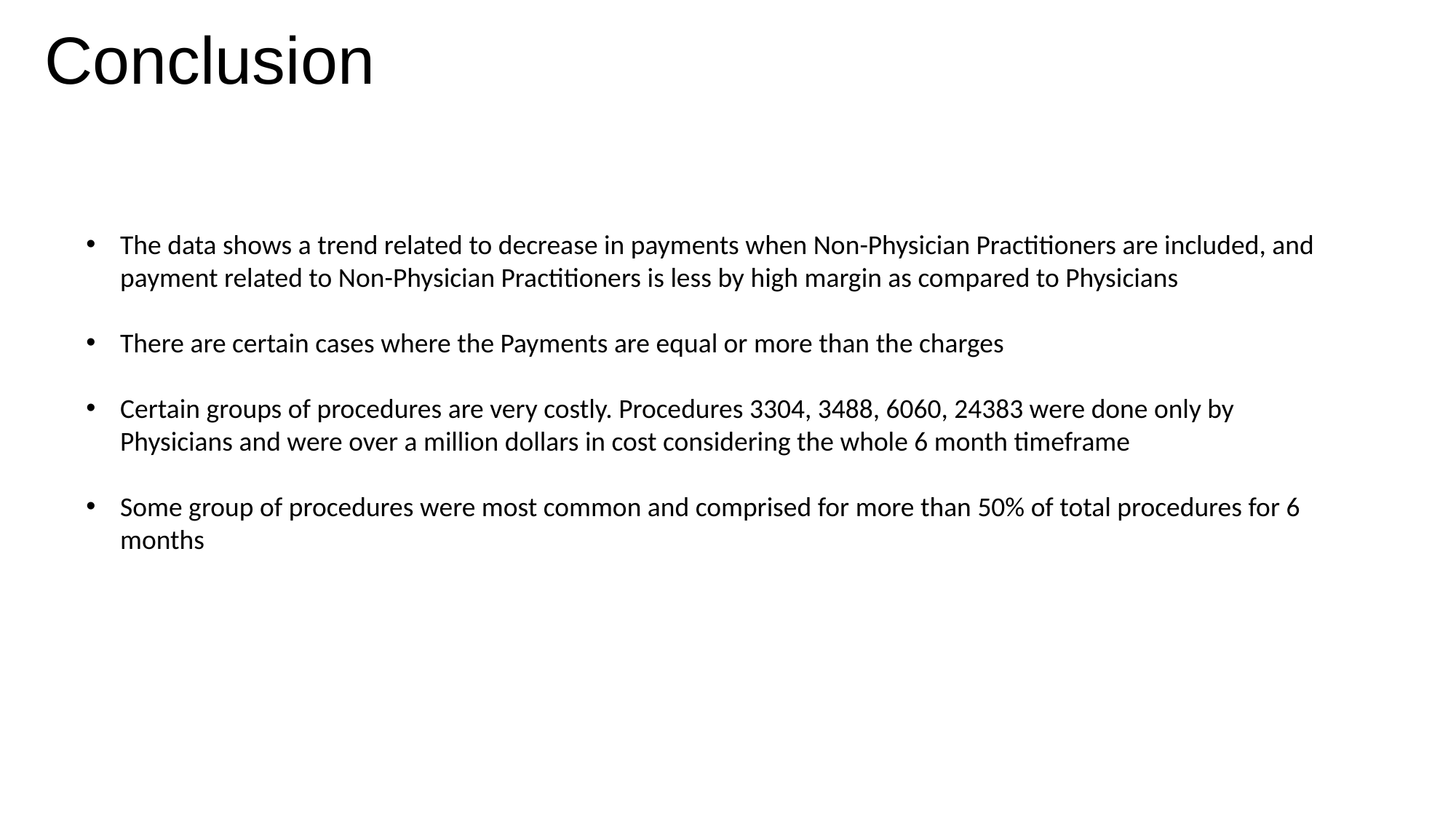

# Conclusion
The data shows a trend related to decrease in payments when Non-Physician Practitioners are included, and payment related to Non-Physician Practitioners is less by high margin as compared to Physicians

There are certain cases where the Payments are equal or more than the charges

Certain groups of procedures are very costly. Procedures 3304, 3488, 6060, 24383 were done only by Physicians and were over a million dollars in cost considering the whole 6 month timeframe

Some group of procedures were most common and comprised for more than 50% of total procedures for 6 months